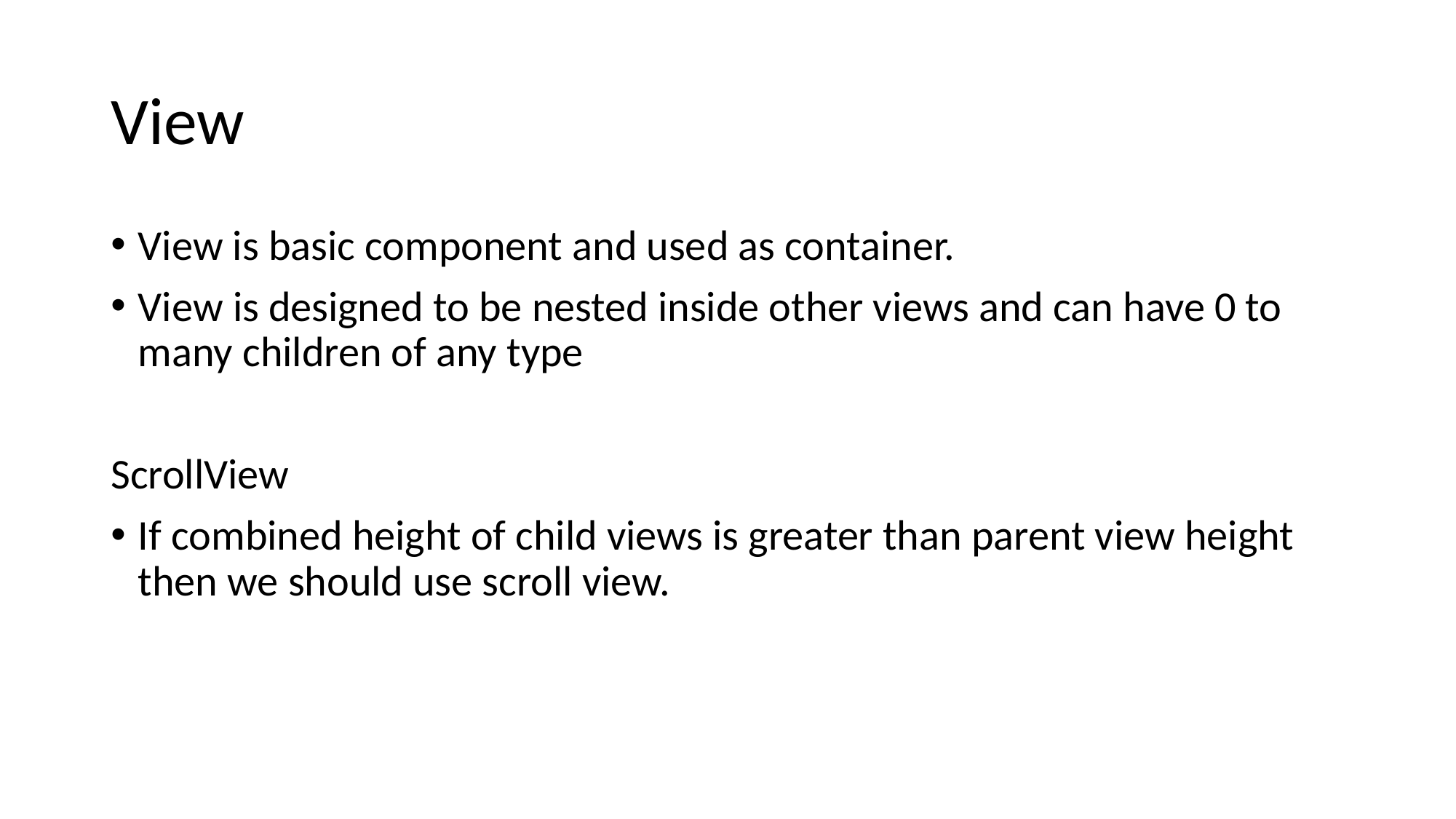

# View
View is basic component and used as container.
View is designed to be nested inside other views and can have 0 to many children of any type

ScrollView
If combined height of child views is greater than parent view height then we should use scroll view.